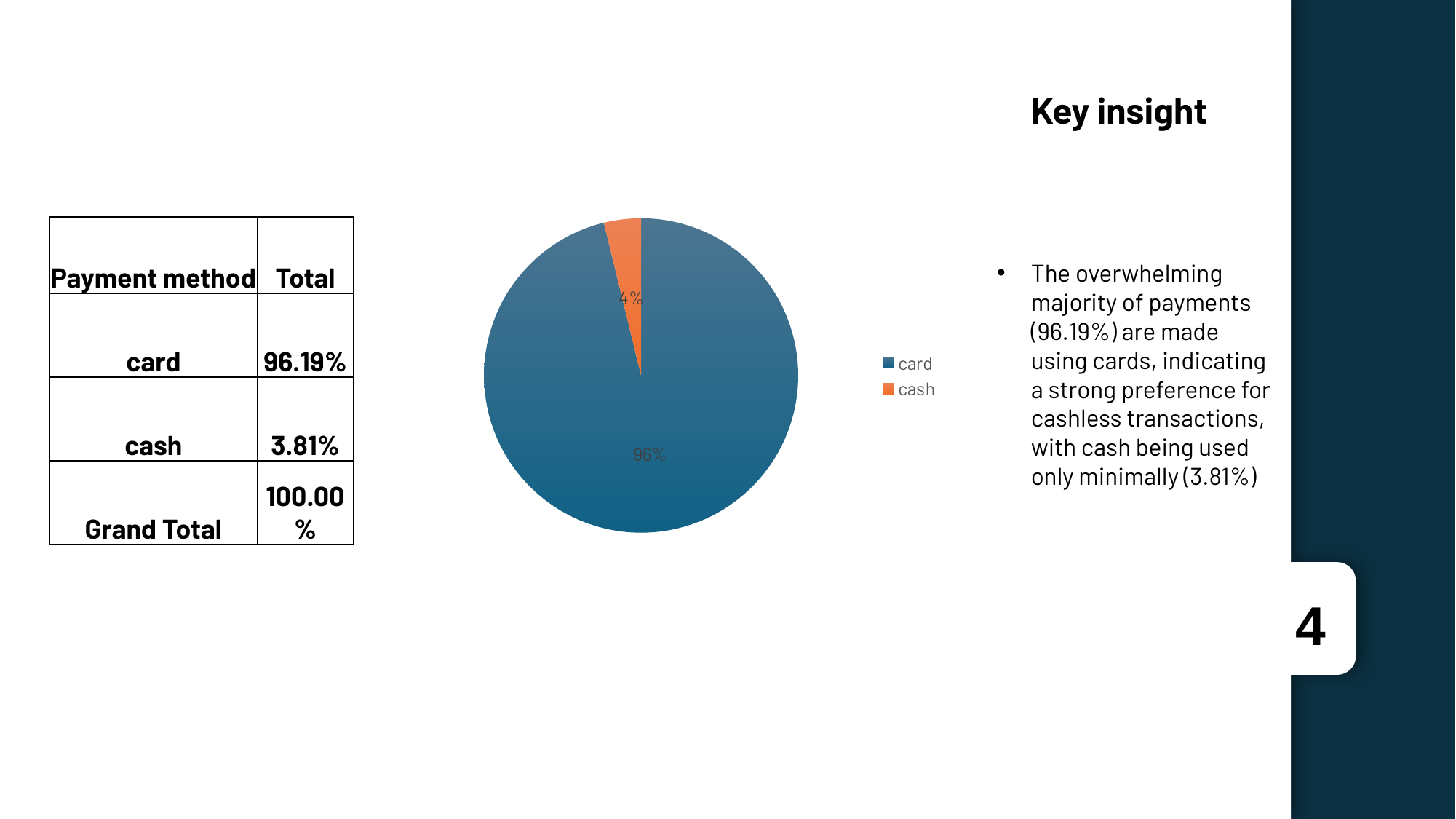

Key insight

### Chart

| Category | Total |
|---|---|
| card | 0.9619109558006883 |
| cash | 0.03808904419931173 |
| Payment method | Total |
| --- | --- |
| card | 96.19% |
| cash | 3.81% |
| Grand Total | 100.00% |
The overwhelming majority of payments (96.19%) are made using cards, indicating a strong preference for cashless transactions, with cash being used only minimally (3.81%)
4